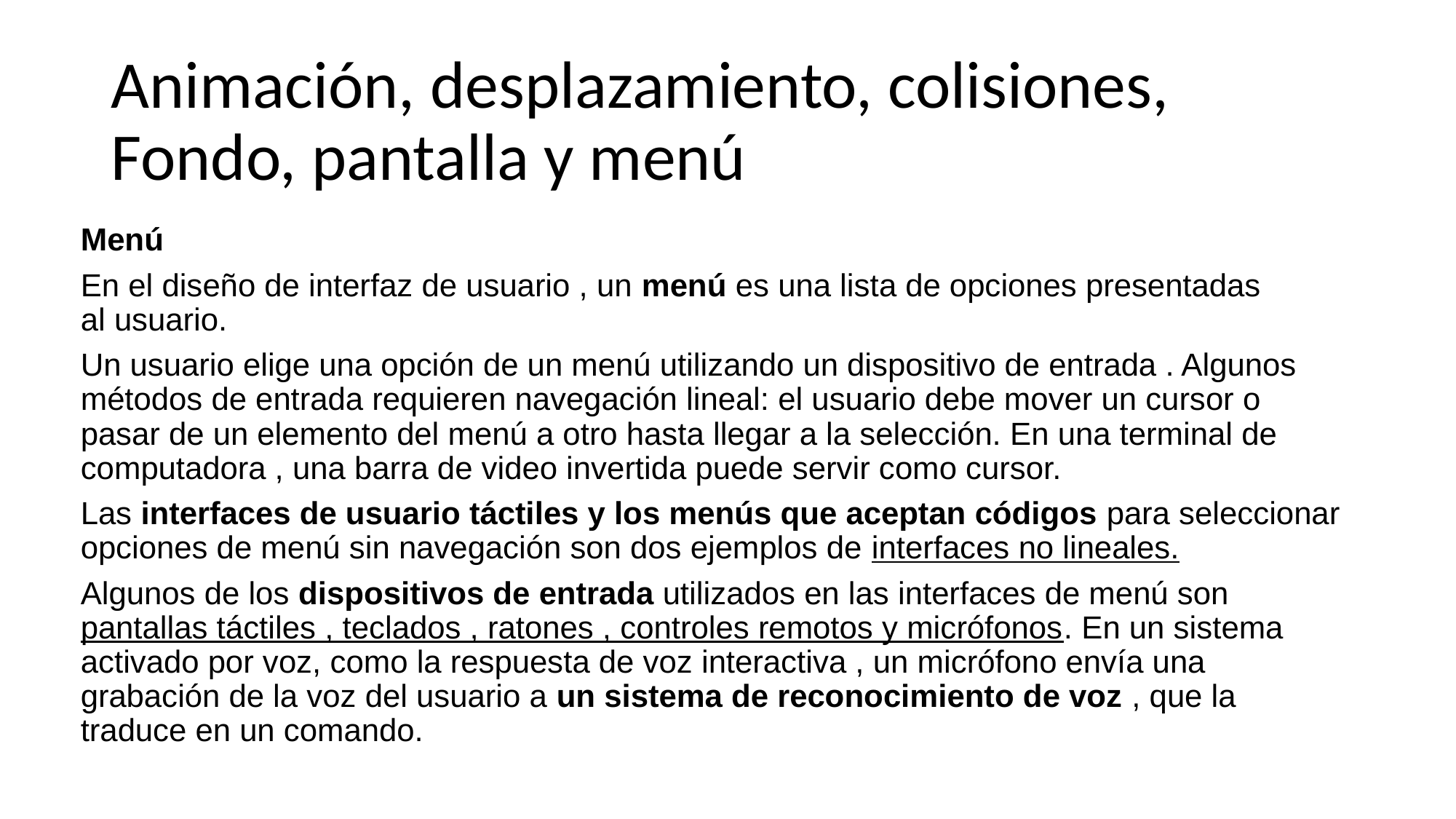

# Animación, desplazamiento, colisiones, Fondo, pantalla y menú
Menú
En el diseño de interfaz de usuario , un menú es una lista de opciones presentadas al usuario.
Un usuario elige una opción de un menú utilizando un dispositivo de entrada . Algunos métodos de entrada requieren navegación lineal: el usuario debe mover un cursor o pasar de un elemento del menú a otro hasta llegar a la selección. En una terminal de computadora , una barra de video invertida puede servir como cursor.
Las interfaces de usuario táctiles y los menús que aceptan códigos para seleccionar opciones de menú sin navegación son dos ejemplos de interfaces no lineales.
Algunos de los dispositivos de entrada utilizados en las interfaces de menú son pantallas táctiles , teclados , ratones , controles remotos y micrófonos. En un sistema activado por voz, como la respuesta de voz interactiva , un micrófono envía una grabación de la voz del usuario a un sistema de reconocimiento de voz , que la traduce en un comando.